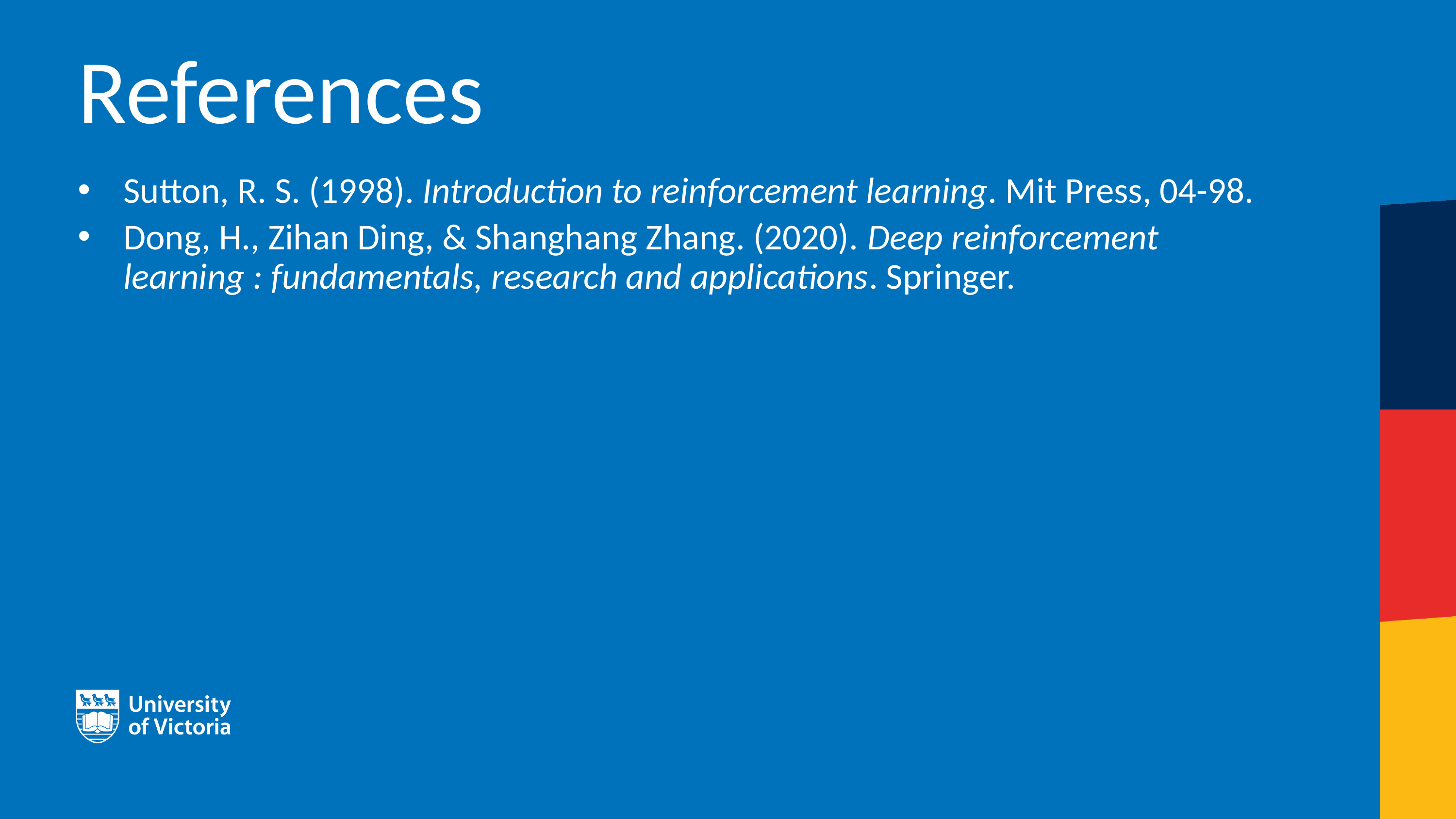

# References
Sutton, R. S. (1998). Introduction to reinforcement learning. Mit Press, 04-98.
Dong, H., Zihan Ding, & Shanghang Zhang. (2020). Deep reinforcement learning : fundamentals, research and applications. Springer.